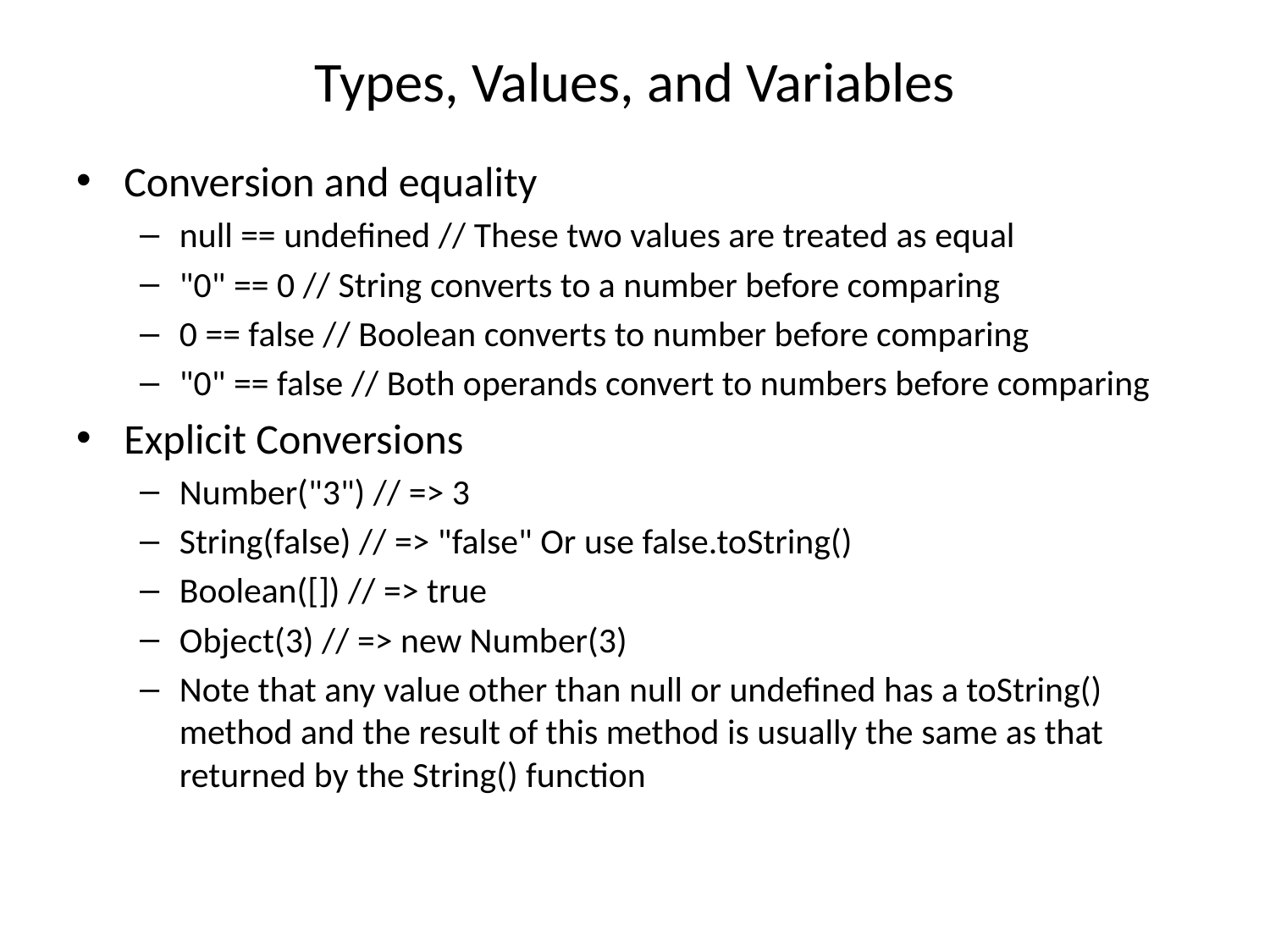

# Types, Values, and Variables
Conversion and equality
null == undefined // These two values are treated as equal
"0" == 0 // String converts to a number before comparing
0 == false // Boolean converts to number before comparing
"0" == false // Both operands convert to numbers before comparing
Explicit Conversions
Number("3") // => 3
String(false) // => "false" Or use false.toString()
Boolean([]) // => true
Object(3) // => new Number(3)
Note that any value other than null or undefined has a toString() method and the result of this method is usually the same as that returned by the String() function